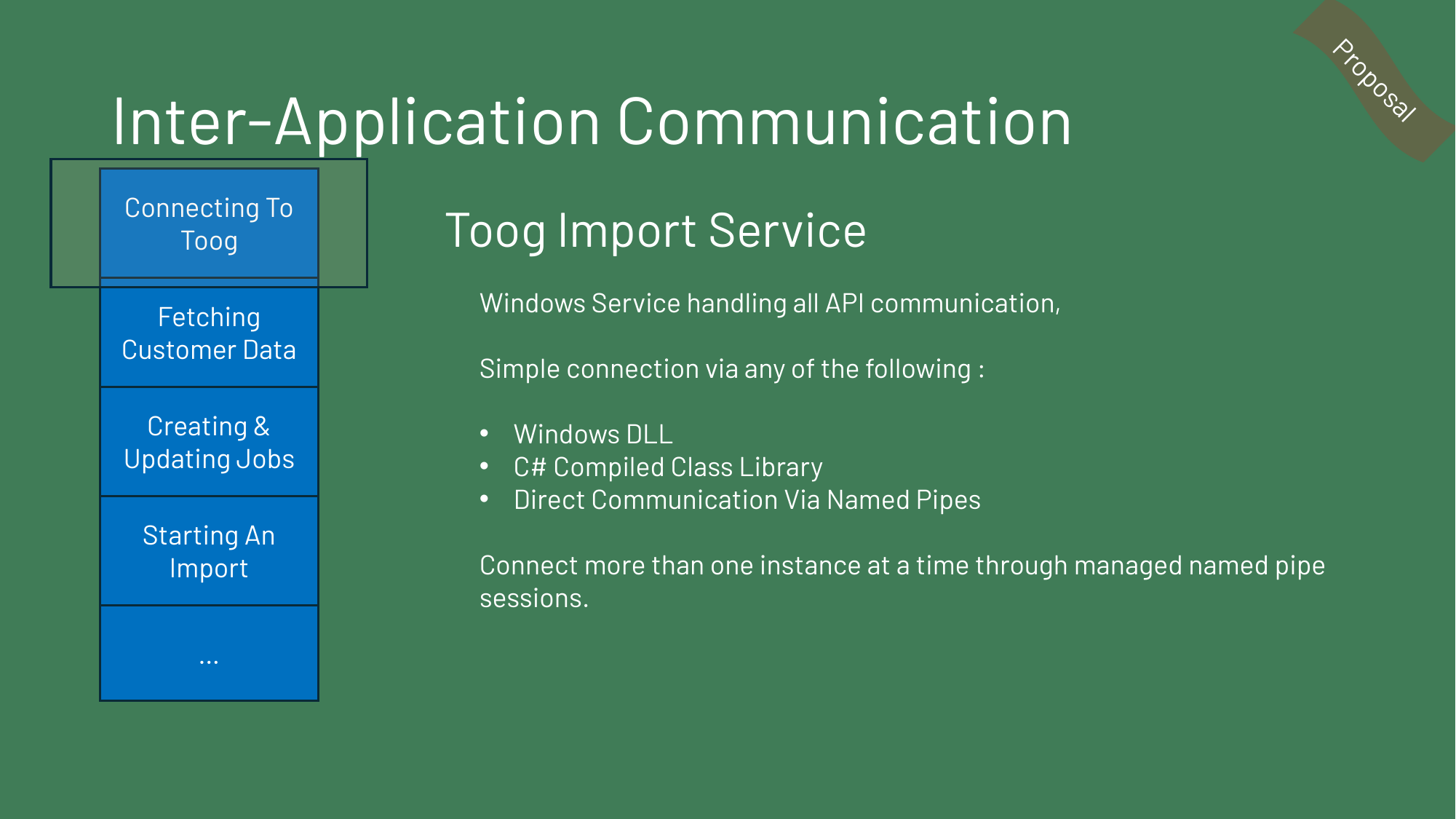

# Inter-Application Communication
Proposal

Connecting To Toog
Fetching Customer Data
Creating & Updating Jobs
Starting An Import
…
Toog Import Service
Windows Service handling all API communication,

Simple connection via any of the following :

Windows DLL
C# Compiled Class Library
Direct Communication Via Named Pipes

Connect more than one instance at a time through managed named pipe sessions.